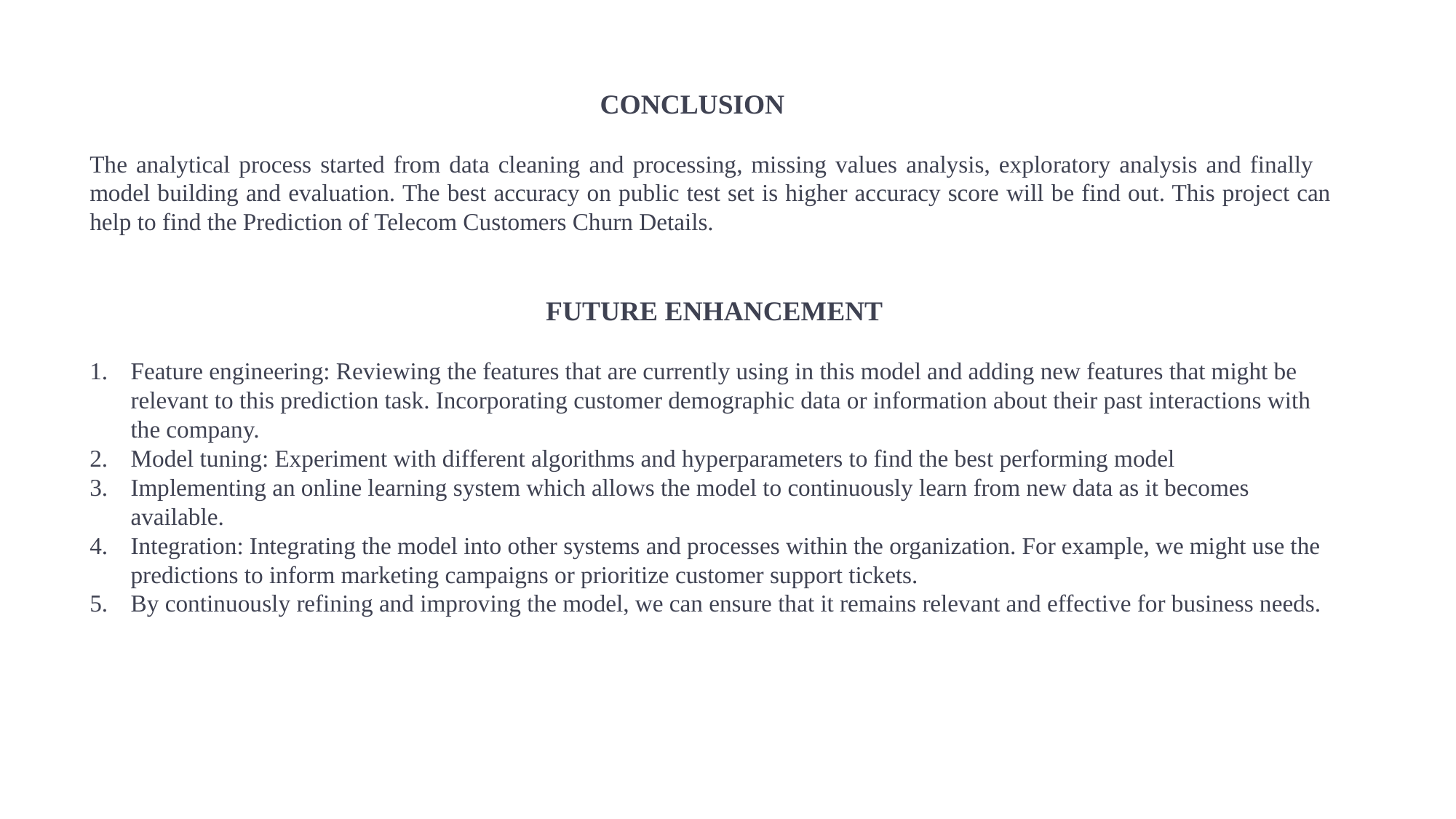

CONCLUSION

The analytical process started from data cleaning and processing, missing values analysis, exploratory analysis and finally   model building and evaluation. The best accuracy on public test set is higher accuracy score will be find out. This project can help to find the Prediction of Telecom Customers Churn Details.

                                                                            FUTURE ENHANCEMENT

Feature engineering: Reviewing the features that are currently using in this model and adding new features that might be relevant to this prediction task. Incorporating customer demographic data or information about their past interactions with the company.
Model tuning: Experiment with different algorithms and hyperparameters to find the best performing model
Implementing an online learning system which allows the model to continuously learn from new data as it becomes available.
Integration: Integrating the model into other systems and processes within the organization. For example, we might use the predictions to inform marketing campaigns or prioritize customer support tickets.
By continuously refining and improving the model, we can ensure that it remains relevant and effective for business needs.